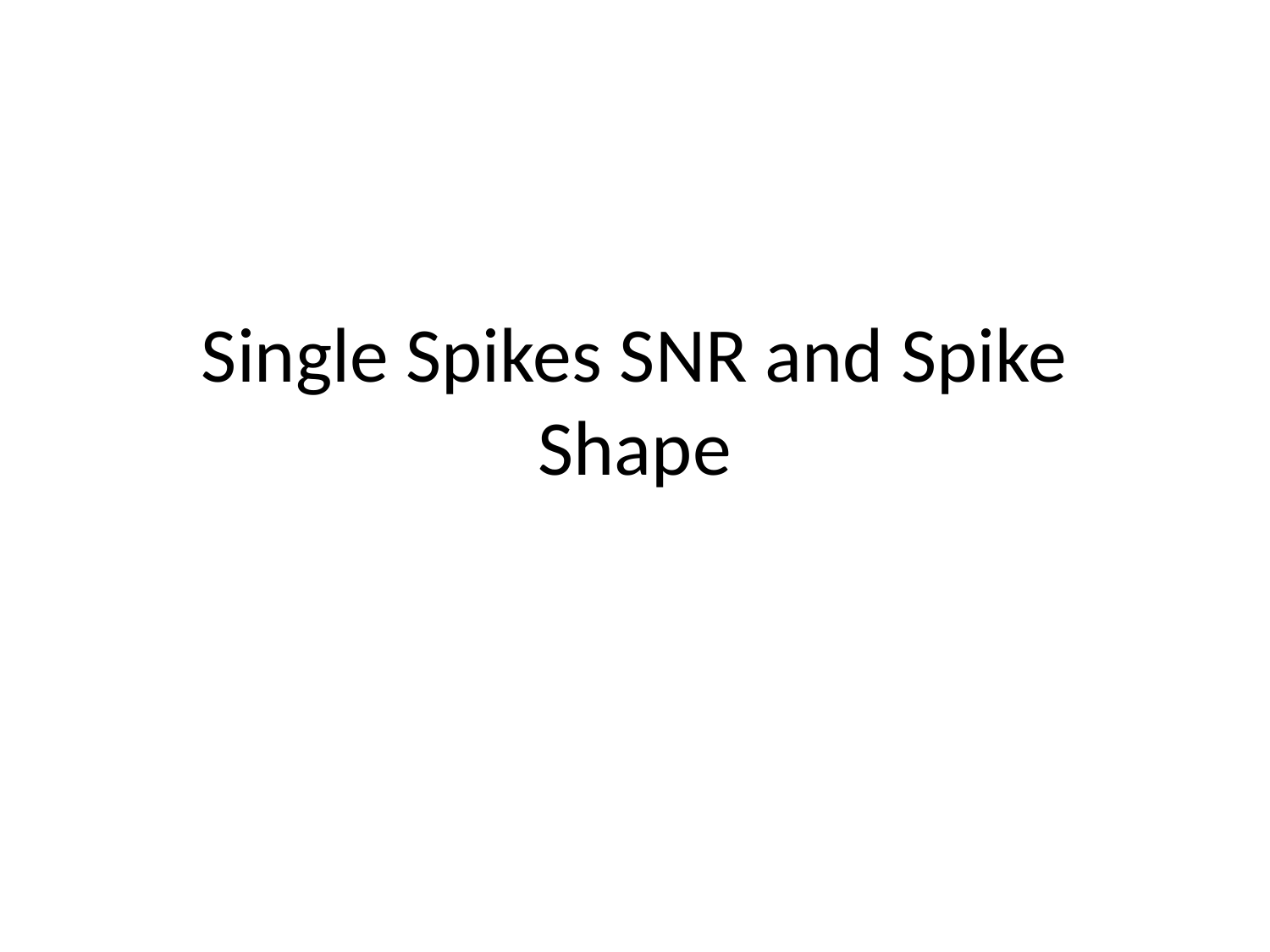

# Single Spikes SNR and Spike Shape